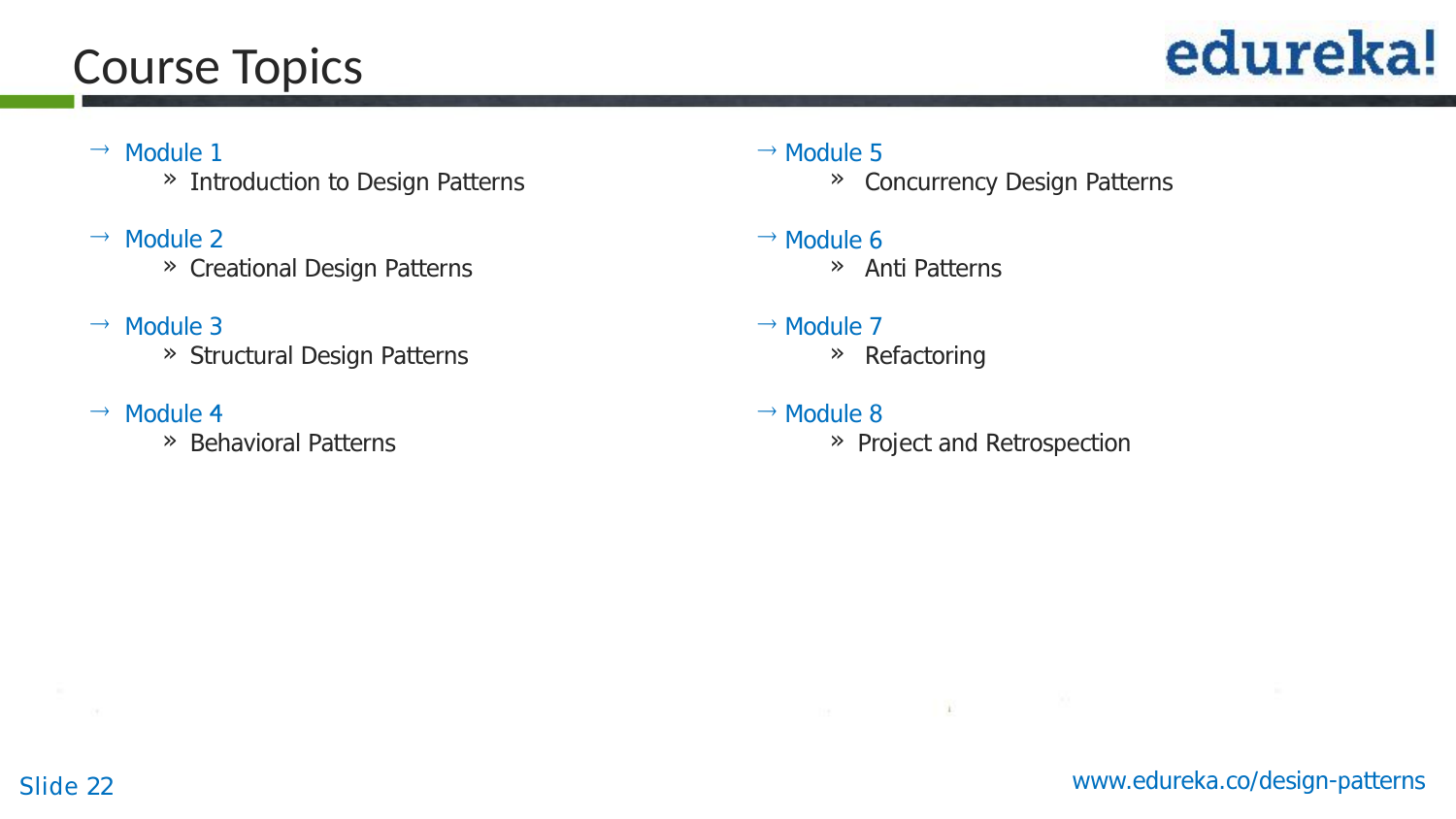

Course Topics

Module 5
 Concurrency Design Patterns

Module 6
 Anti Patterns

Module 7
 Refactoring
Module 8
Project and Retrospection

 Module 1
Introduction to Design Patterns
 Module 2
Creational Design Patterns
 Module 3
Structural Design Patterns
 Module 4
Behavioral Patterns